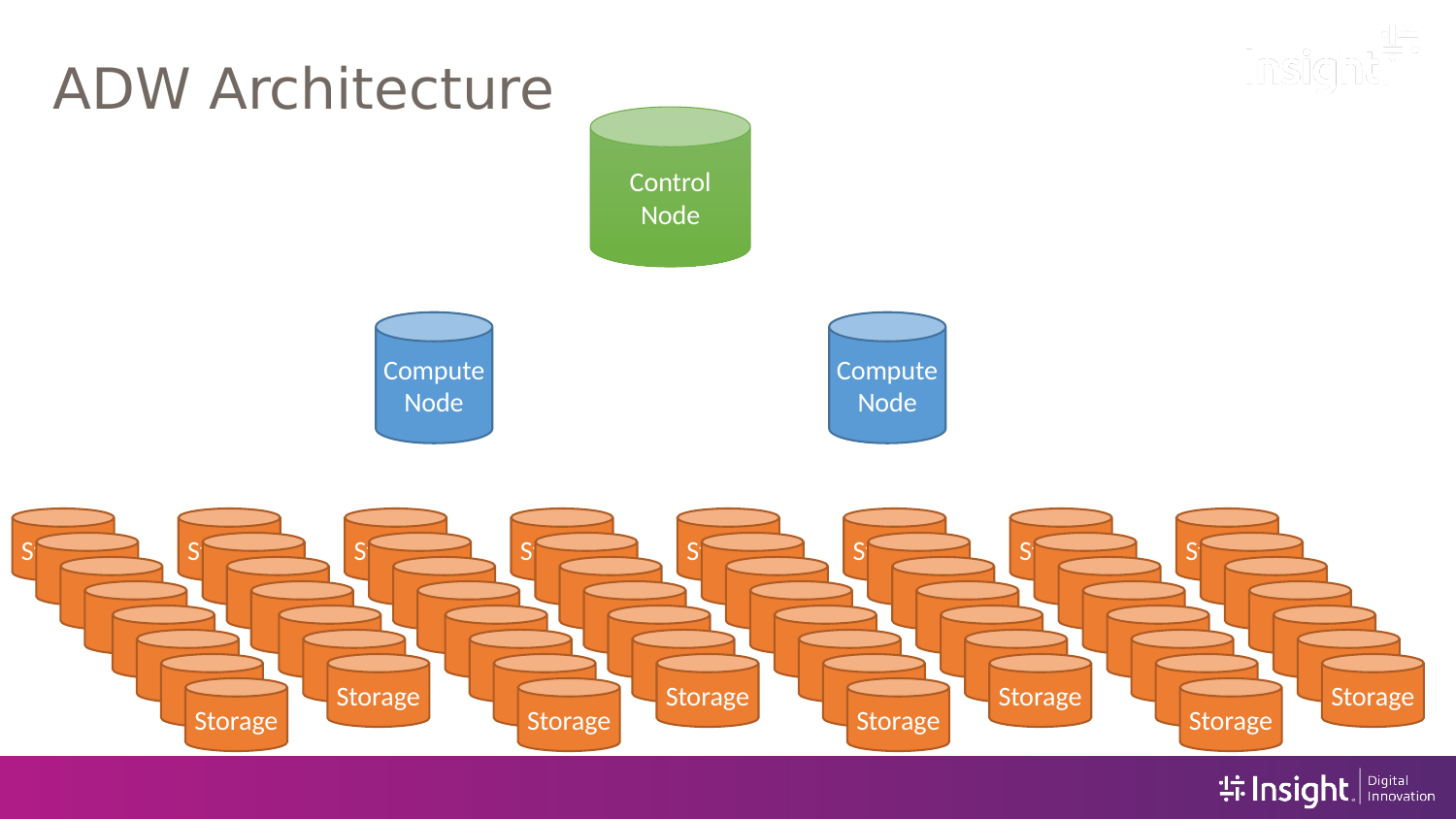

# ADW Architecture
Control Node
Compute Node
Compute Node
Storage
Storage
Storage
Storage
Storage
Storage
Storage
Storage

Storage

Storage

Storage

Storage
Storage
Storage
Storage
Storage